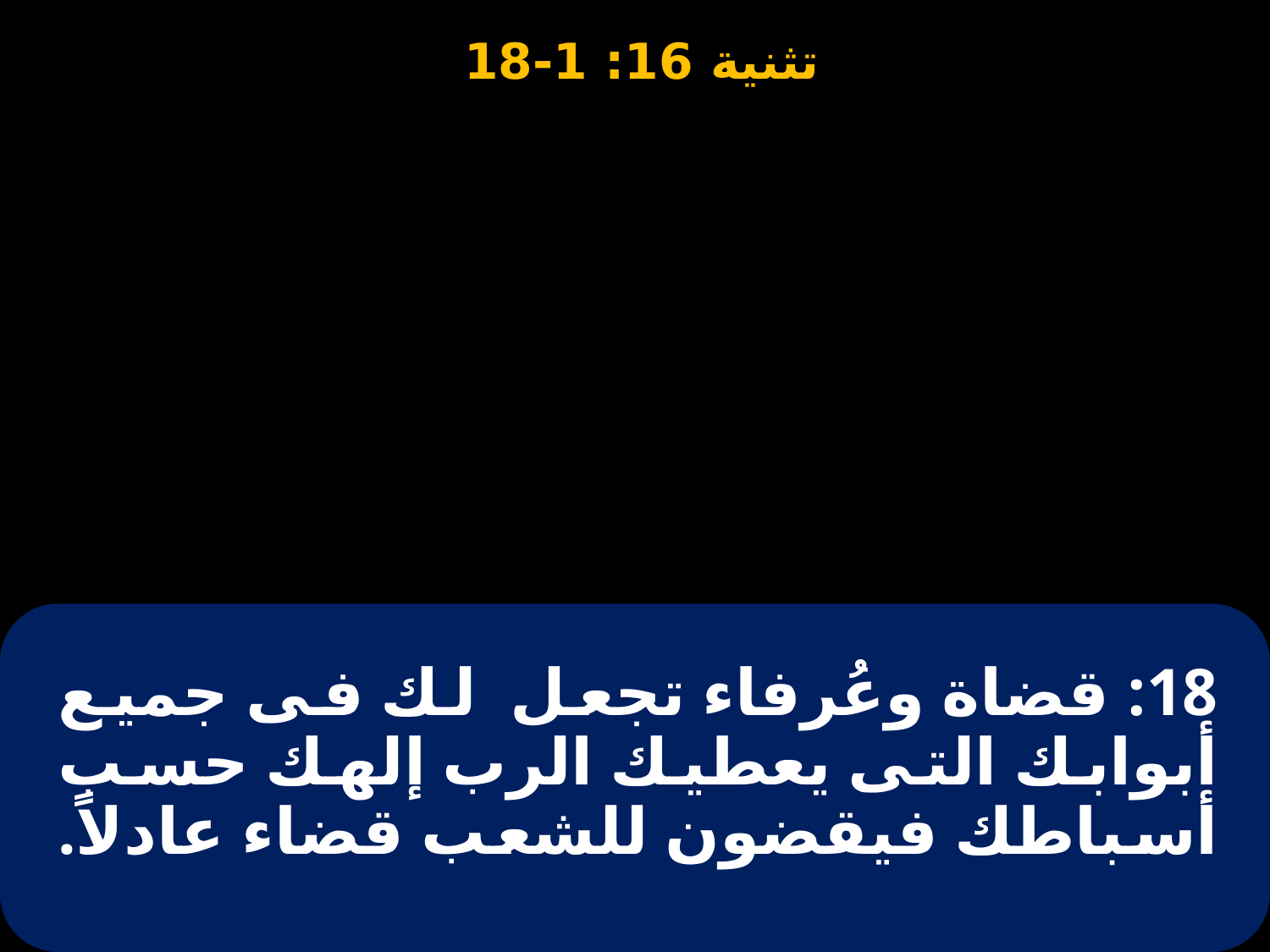

# 18: قضاة وعُرفاء تجعل  لك فى جميع أبوابك التى يعطيك الرب إلهك حسب أسباطك فيقضون للشعب قضاء عادلاً.